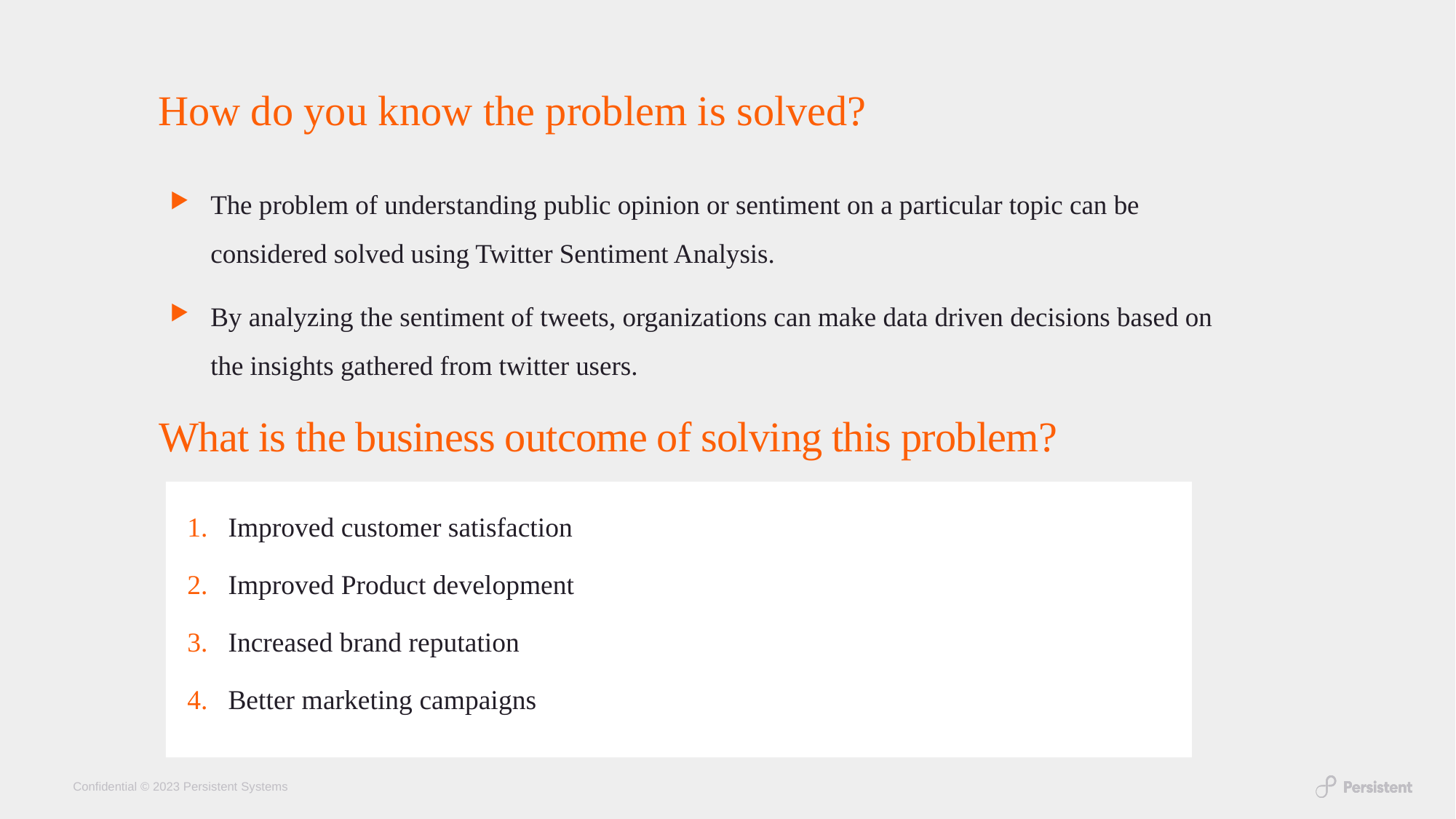

How do you know the problem is solved?
The problem of understanding public opinion or sentiment on a particular topic can be considered solved using Twitter Sentiment Analysis.
By analyzing the sentiment of tweets, organizations can make data driven decisions based on the insights gathered from twitter users.

# What is the business outcome of solving this problem?
Improved customer satisfaction
Improved Product development
Increased brand reputation
Better marketing campaigns